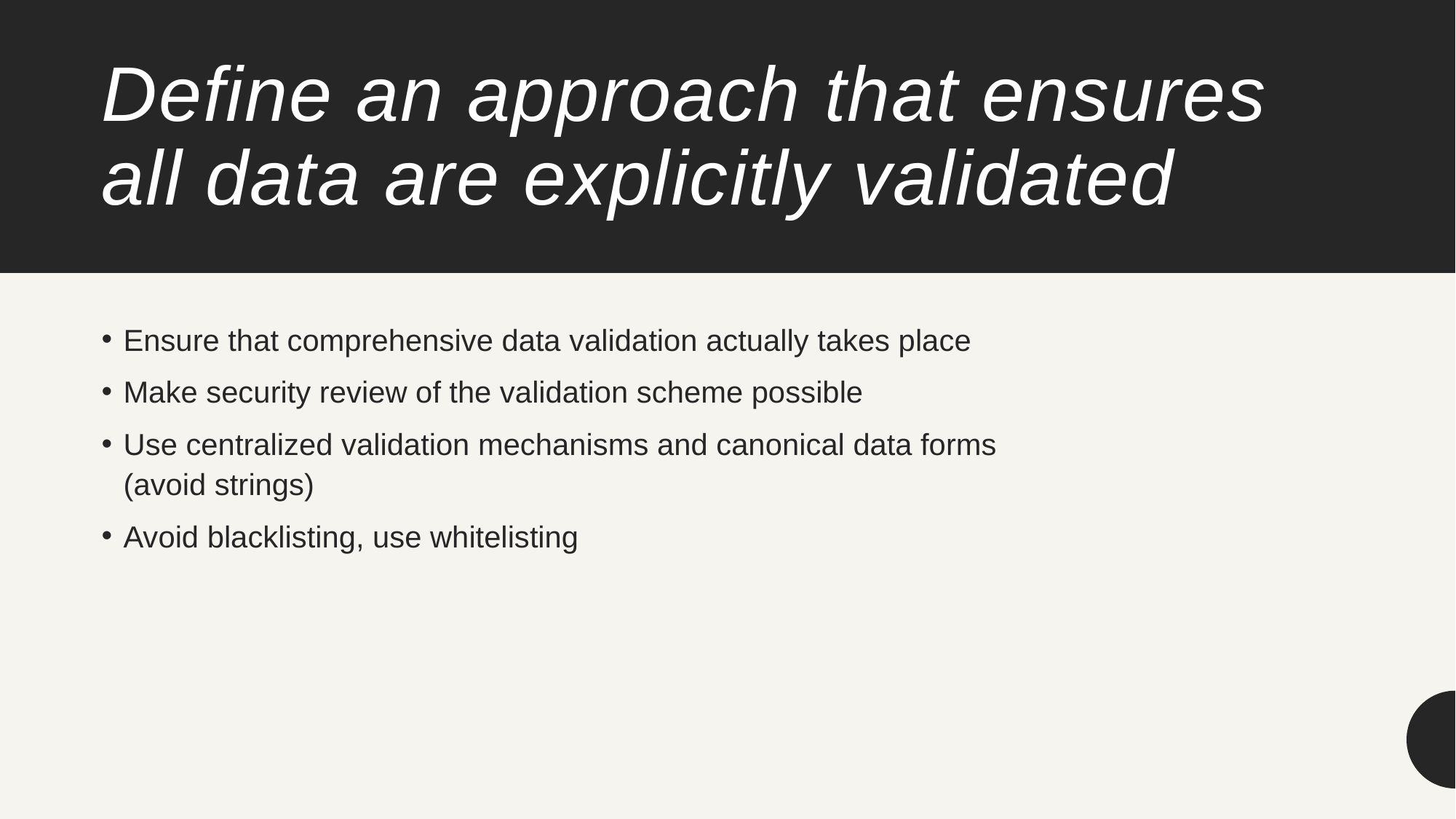

# Define an approach that ensures all data are explicitly validated
Ensure that comprehensive data validation actually takes place
Make security review of the validation scheme possible
Use centralized validation mechanisms and canonical data forms (avoid strings)
Avoid blacklisting, use whitelisting